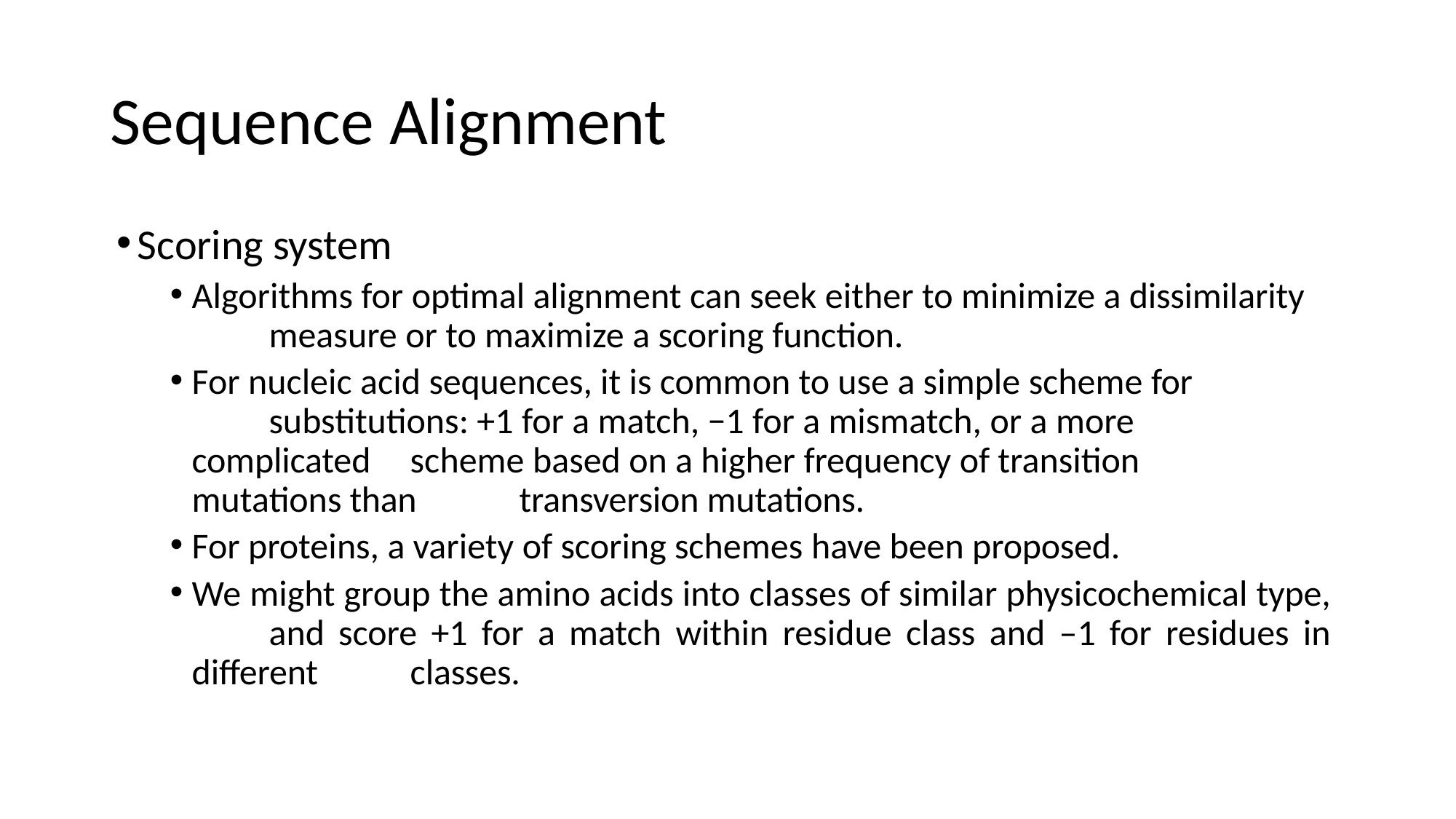

# Sequence Alignment
Scoring system
Algorithms for optimal alignment can seek either to minimize a dissimilarity 	measure or to maximize a scoring function.
For nucleic acid sequences, it is common to use a simple scheme for 	substitutions: +1 for a match, −1 for a mismatch, or a more complicated 	scheme based on a higher frequency of transition mutations than 	transversion mutations.
For proteins, a variety of scoring schemes have been proposed.
We might group the amino acids into classes of similar physicochemical type, 	and score +1 for a match within residue class and –1 for residues in different 	classes.